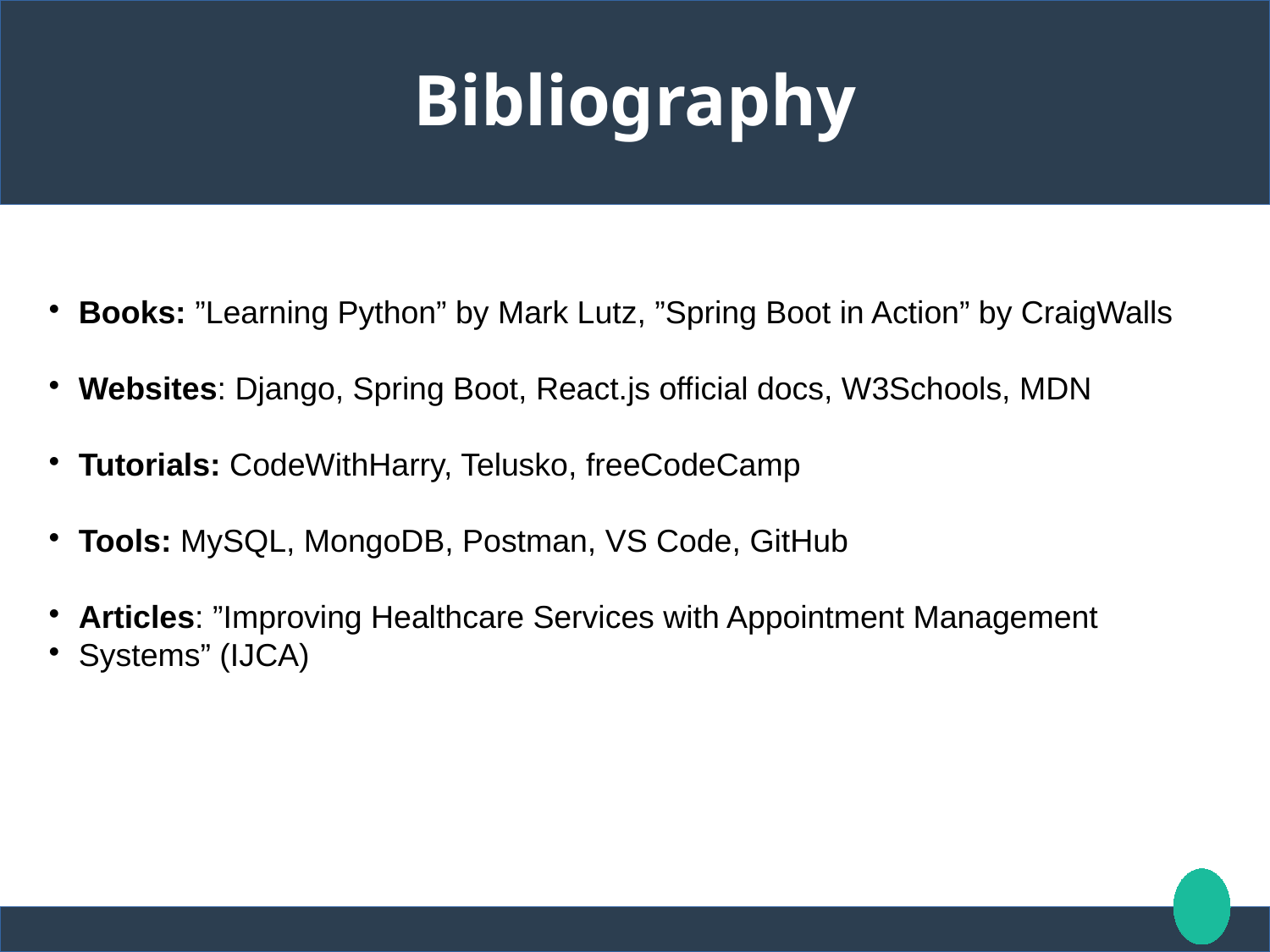

# Bibliography
Books: ”Learning Python” by Mark Lutz, ”Spring Boot in Action” by CraigWalls

Websites: Django, Spring Boot, React.js oﬀicial docs, W3Schools, MDN

Tutorials: CodeWithHarry, Telusko, freeCodeCamp

Tools: MySQL, MongoDB, Postman, VS Code, GitHub

Articles: ”Improving Healthcare Services with Appointment Management
Systems” (IJCA)